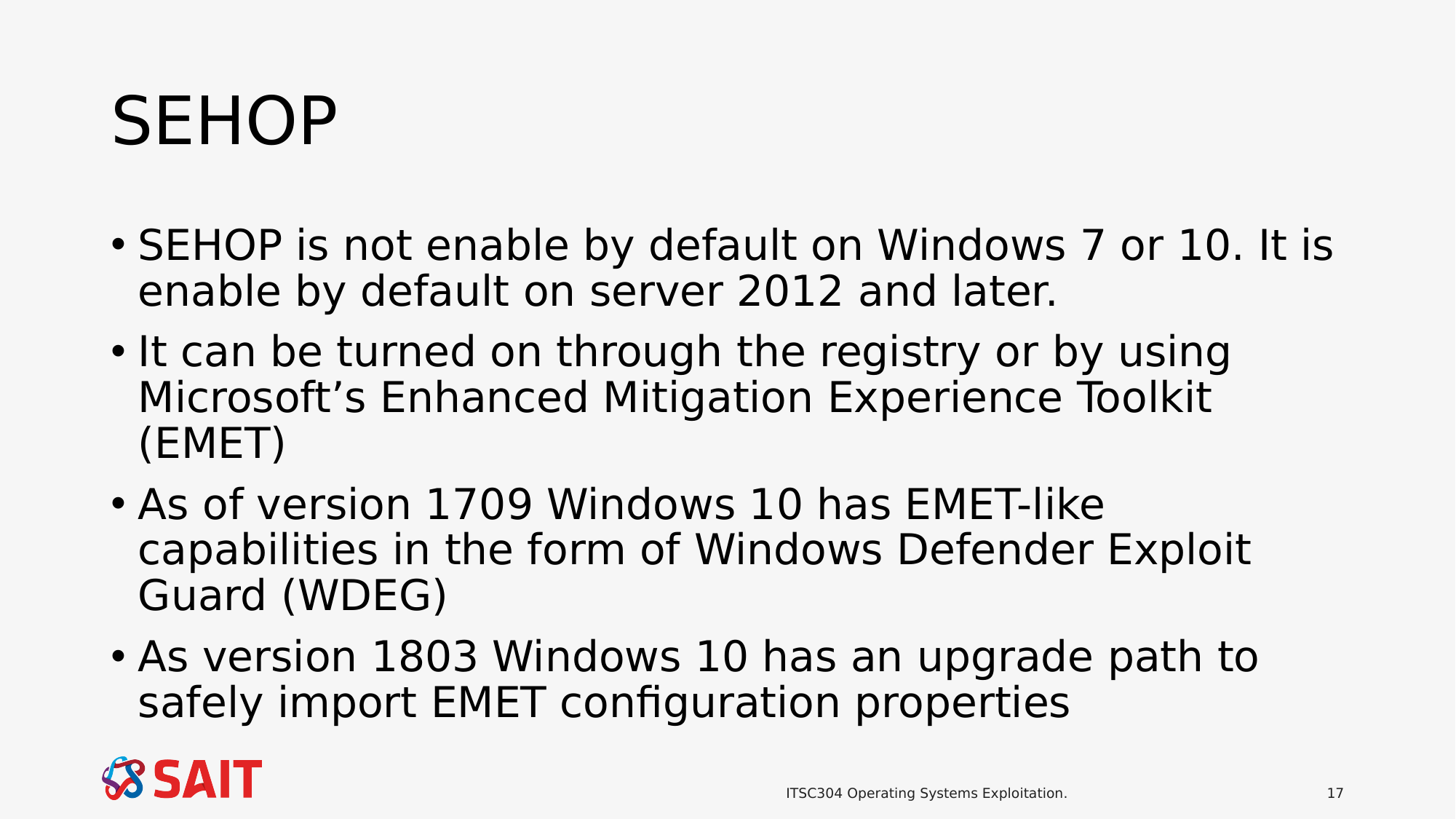

# SEHOP
SEHOP is not enable by default on Windows 7 or 10. It is enable by default on server 2012 and later.
It can be turned on through the registry or by using Microsoft’s Enhanced Mitigation Experience Toolkit (EMET)
As of version 1709 Windows 10 has EMET-like capabilities in the form of Windows Defender Exploit Guard (WDEG)
As version 1803 Windows 10 has an upgrade path to safely import EMET configuration properties

ITSC304 Operating Systems Exploitation.
17